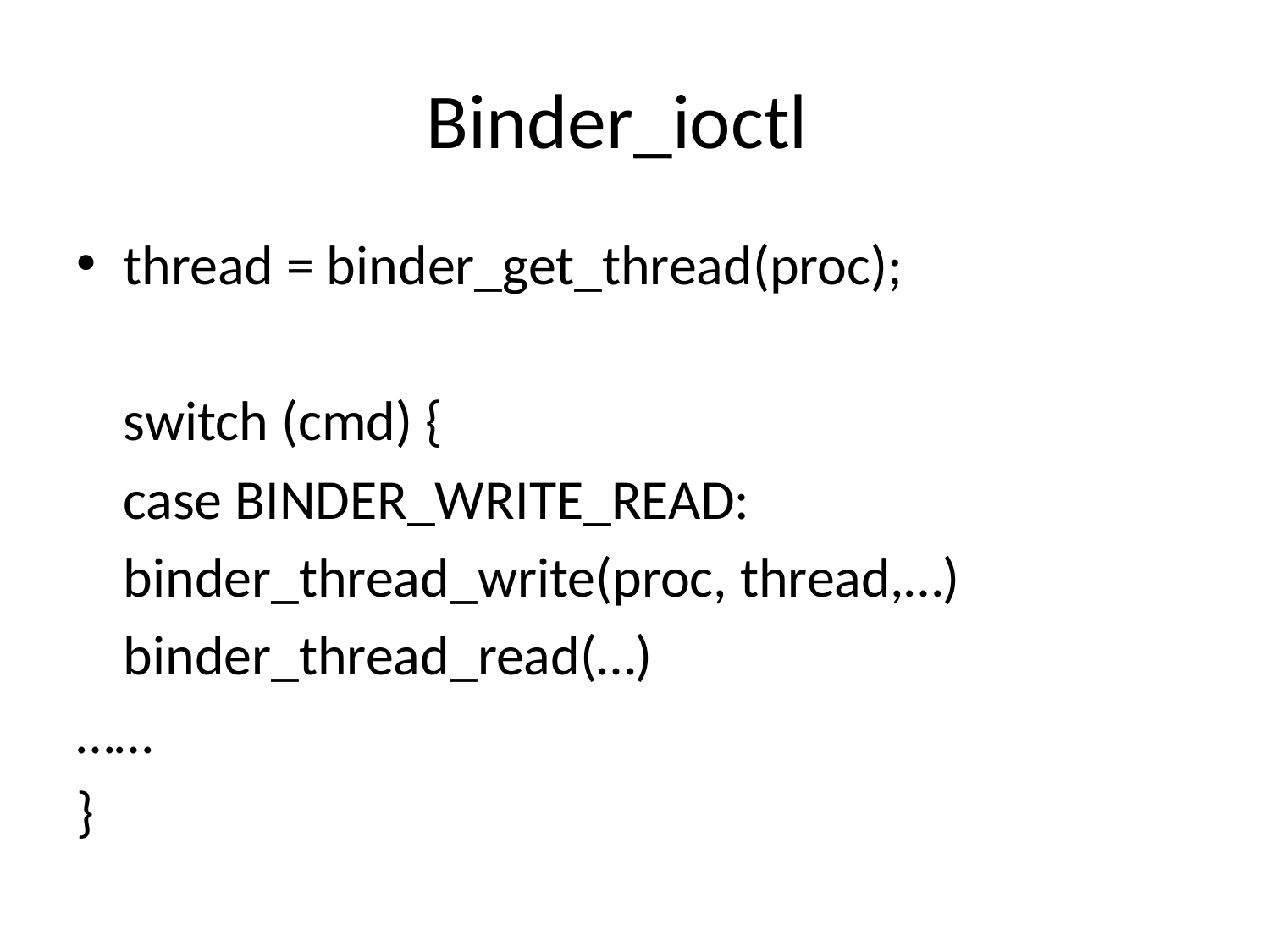

# Binder_ioctl
thread = binder_get_thread(proc);

	switch (cmd) {
	case BINDER_WRITE_READ:
		binder_thread_write(proc, thread,…)
		binder_thread_read(…)
……
}